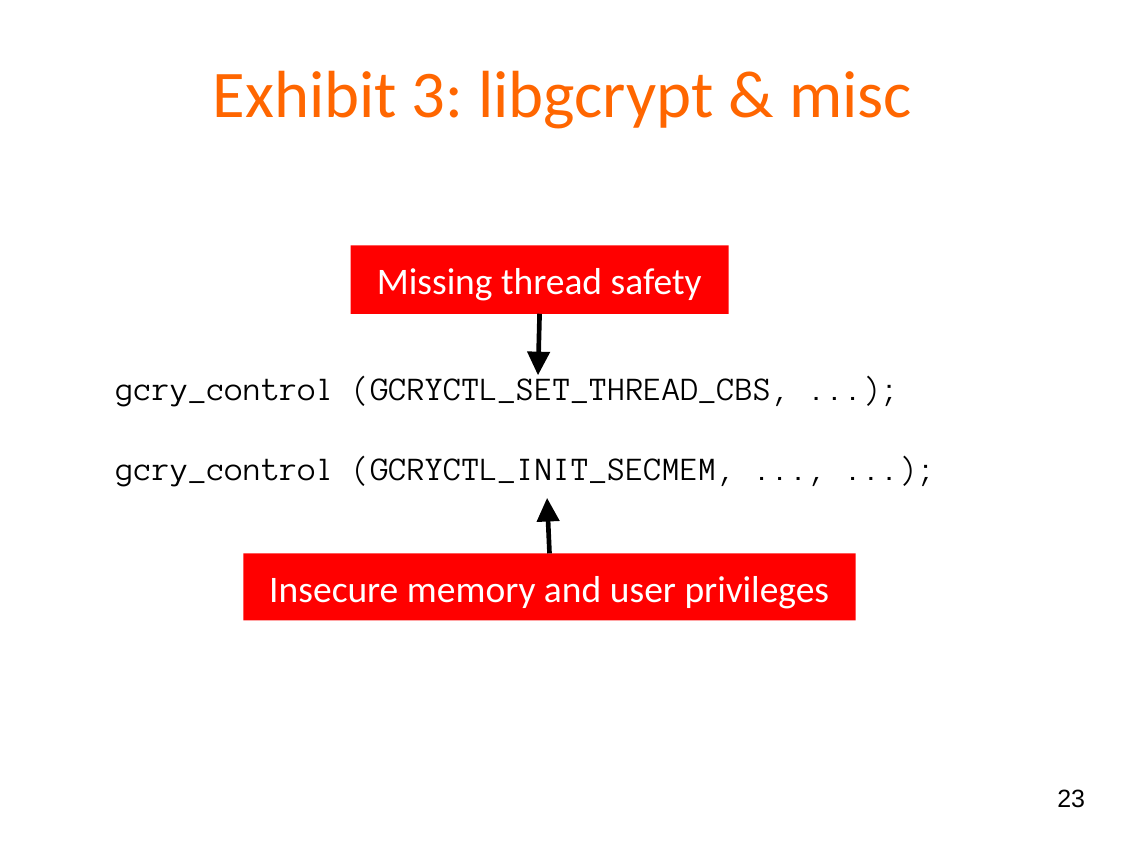

# Exhibit 3: libgcrypt & misc
Missing thread safety
gcry_control (GCRYCTL_SET_THREAD_CBS, ...);

gcry_control (GCRYCTL_INIT_SECMEM, ..., ...);
Insecure memory and user privileges
23